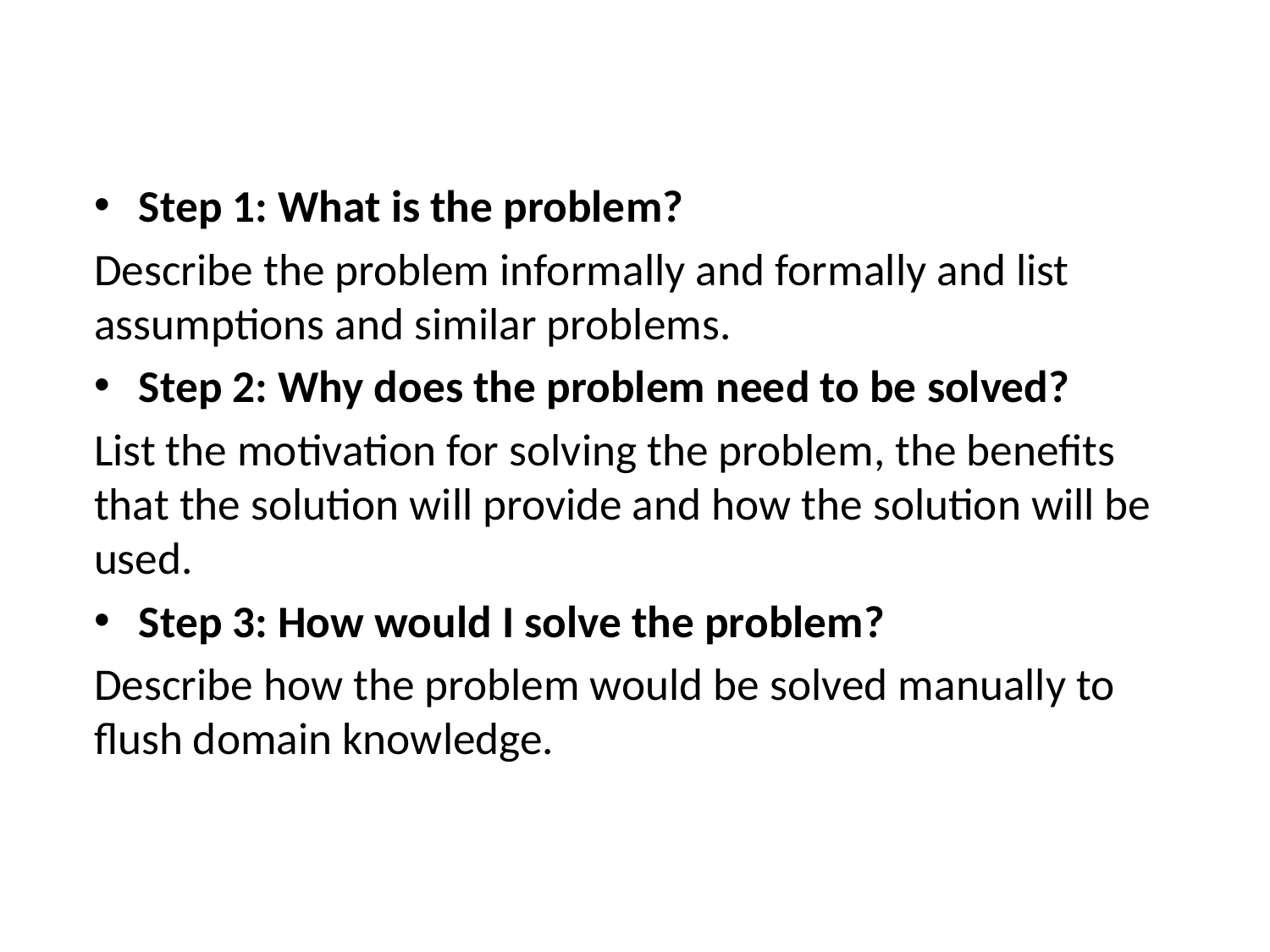

Step 1: What is the problem?
Describe the problem informally and formally and list assumptions and similar problems.
Step 2: Why does the problem need to be solved?
List the motivation for solving the problem, the benefits that the solution will provide and how the solution will be used.
Step 3: How would I solve the problem?
Describe how the problem would be solved manually to flush domain knowledge.